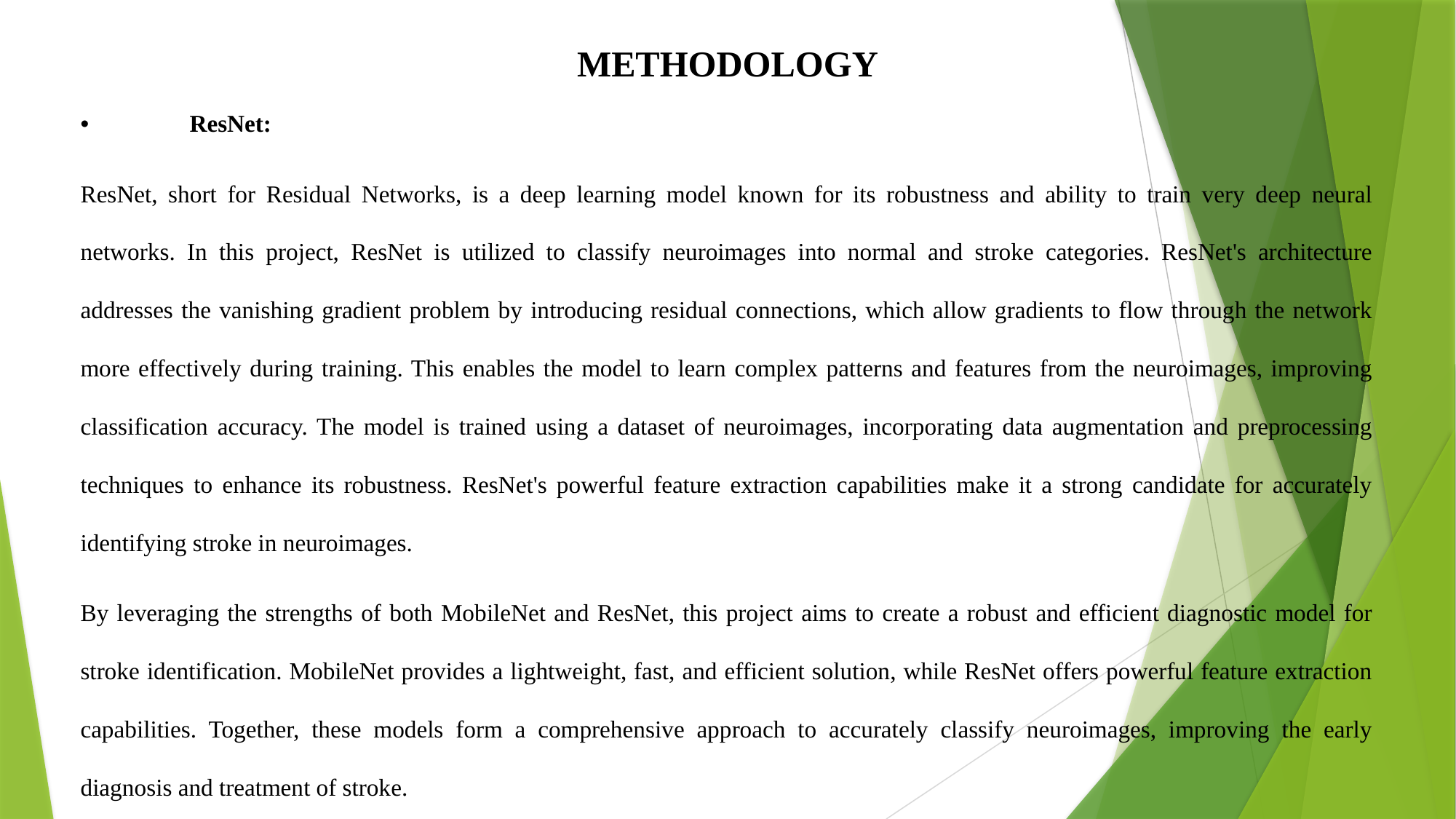

METHODOLOGY
•	ResNet:
ResNet, short for Residual Networks, is a deep learning model known for its robustness and ability to train very deep neural networks. In this project, ResNet is utilized to classify neuroimages into normal and stroke categories. ResNet's architecture addresses the vanishing gradient problem by introducing residual connections, which allow gradients to flow through the network more effectively during training. This enables the model to learn complex patterns and features from the neuroimages, improving classification accuracy. The model is trained using a dataset of neuroimages, incorporating data augmentation and preprocessing techniques to enhance its robustness. ResNet's powerful feature extraction capabilities make it a strong candidate for accurately identifying stroke in neuroimages.
By leveraging the strengths of both MobileNet and ResNet, this project aims to create a robust and efficient diagnostic model for stroke identification. MobileNet provides a lightweight, fast, and efficient solution, while ResNet offers powerful feature extraction capabilities. Together, these models form a comprehensive approach to accurately classify neuroimages, improving the early diagnosis and treatment of stroke.